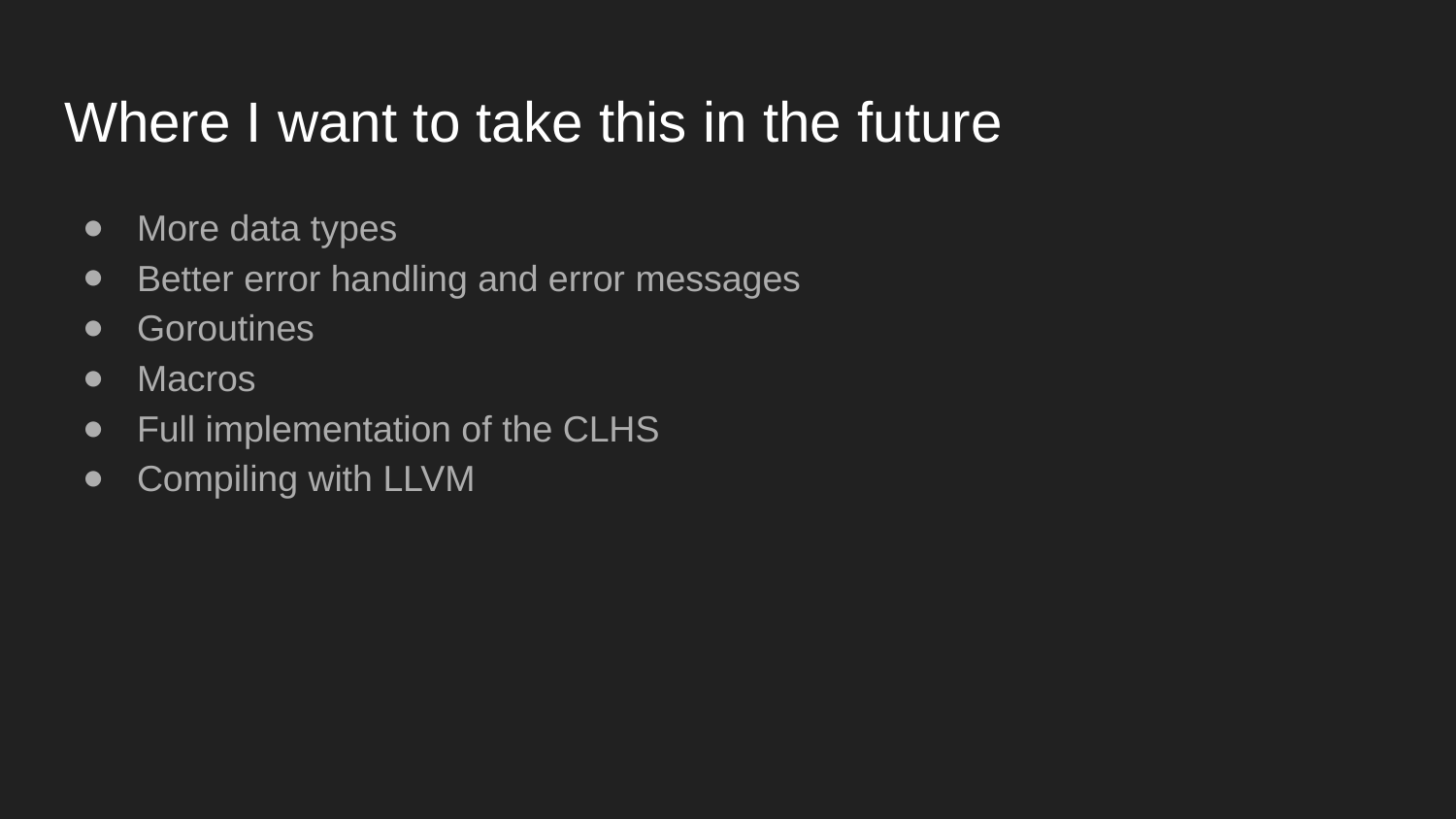

# Where I want to take this in the future
More data types
Better error handling and error messages
Goroutines
Macros
Full implementation of the CLHS
Compiling with LLVM